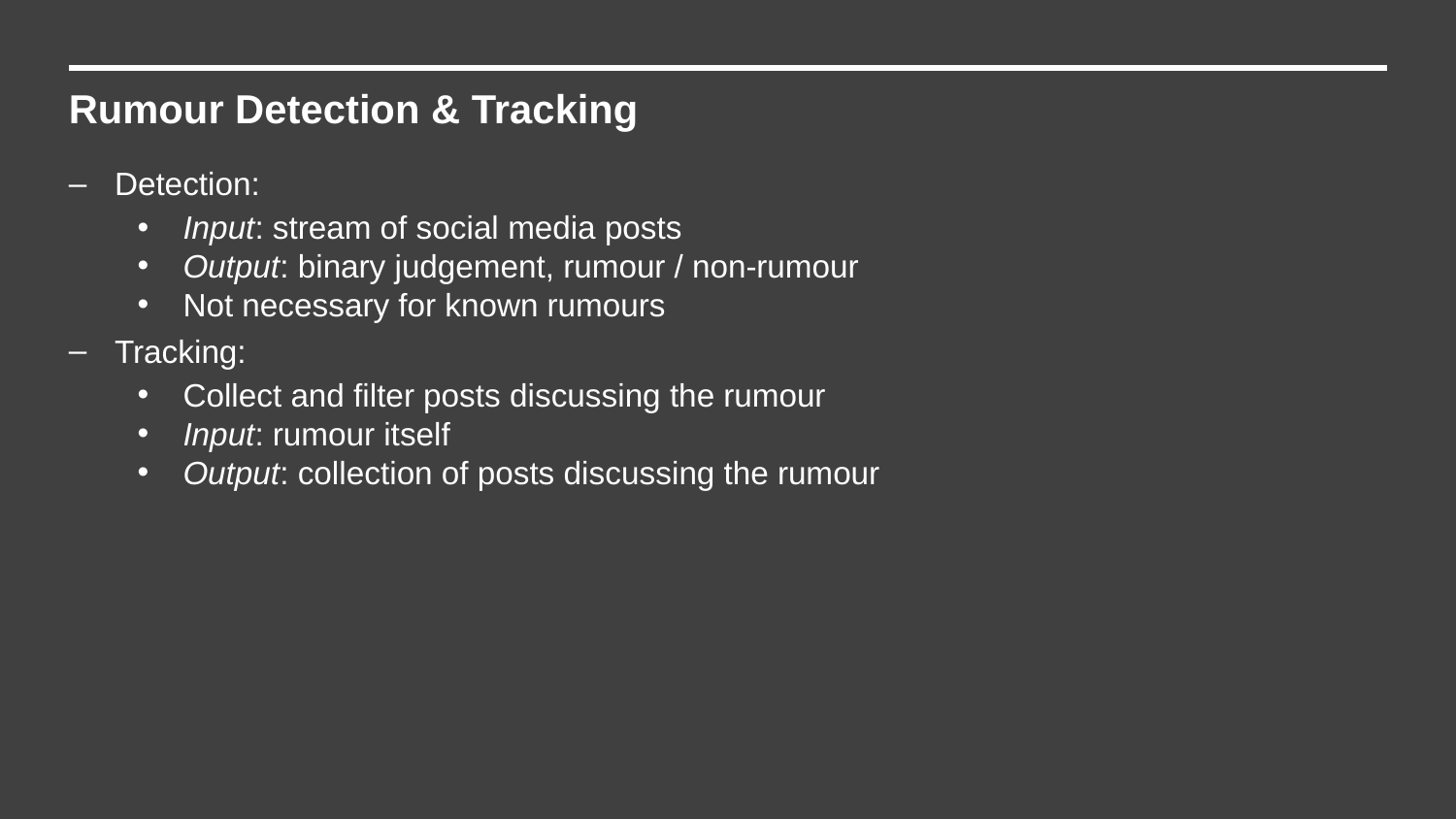

Rumour Detection & Tracking
Detection:
Input: stream of social media posts
Output: binary judgement, rumour / non-rumour
Not necessary for known rumours
Tracking:
Collect and filter posts discussing the rumour
Input: rumour itself
Output: collection of posts discussing the rumour